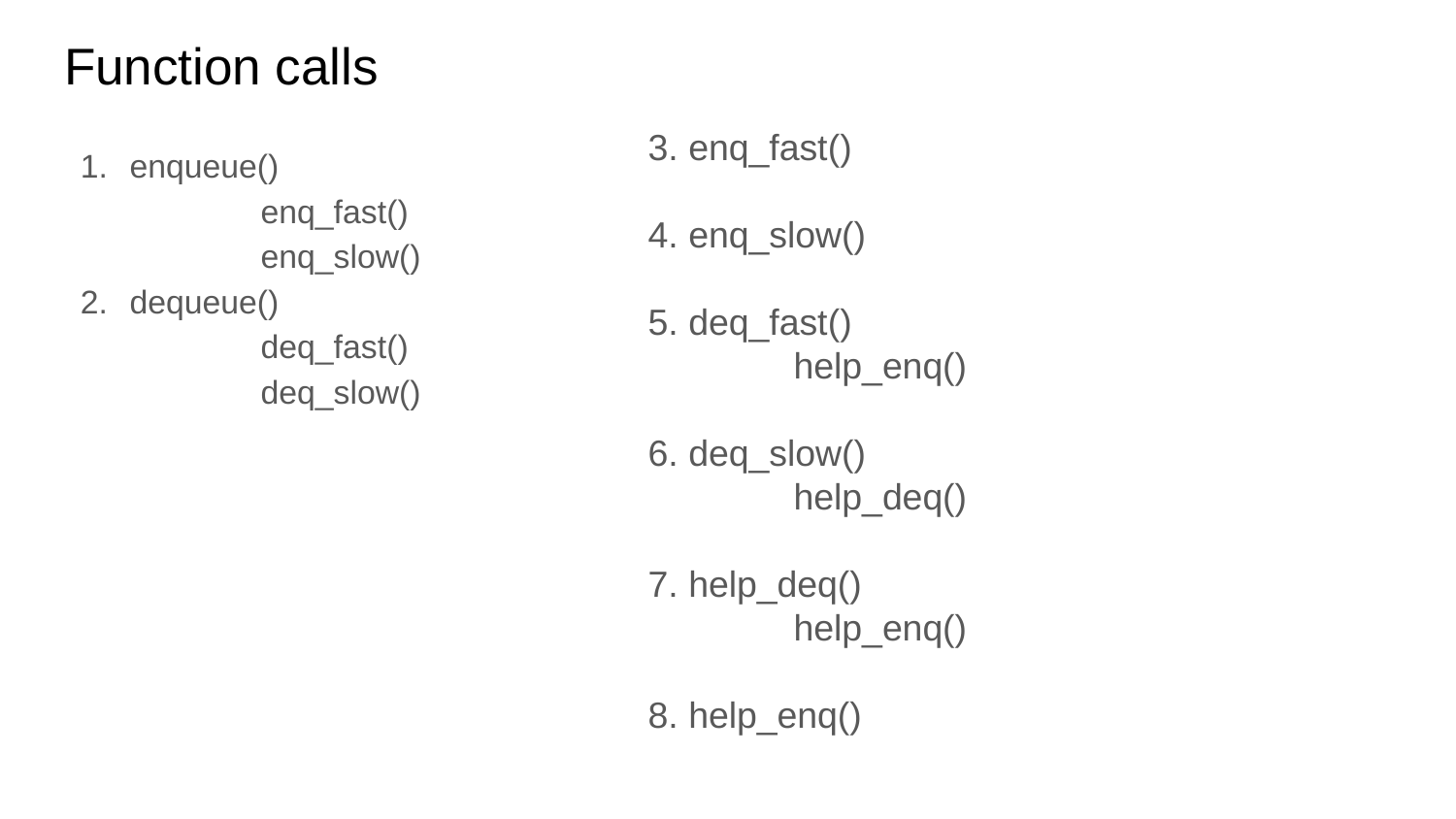

# Function calls
3. enq_fast()

4. enq_slow()

5. deq_fast()
	help_enq()

6. deq_slow()
	help_deq()

7. help_deq()
	help_enq()

8. help_enq()
enqueue()
	enq_fast()
	enq_slow()
dequeue()
	deq_fast()
	deq_slow()